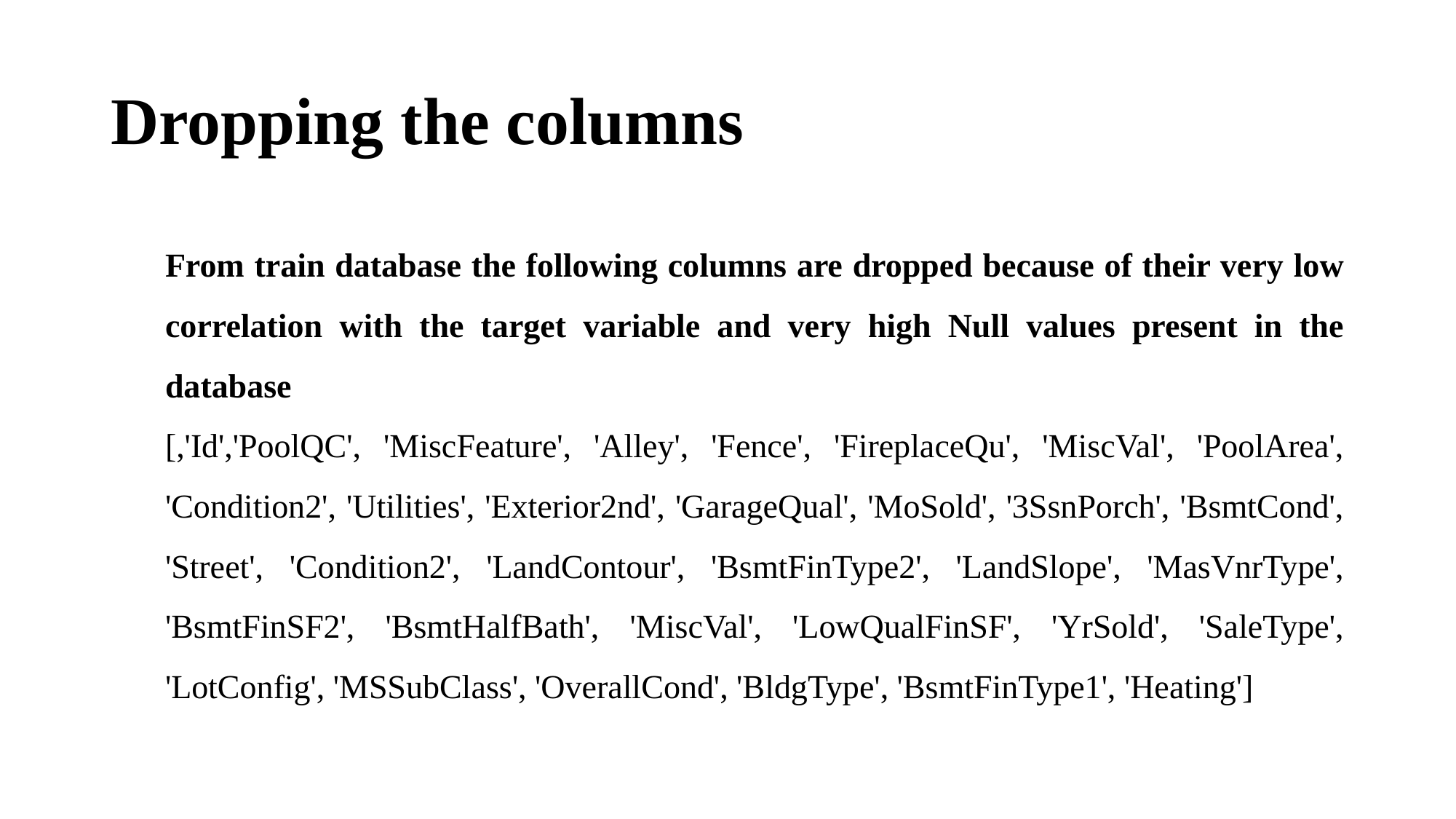

# Dropping the columns
From train database the following columns are dropped because of their very low correlation with the target variable and very high Null values present in the database
[,'Id','PoolQC', 'MiscFeature', 'Alley', 'Fence', 'FireplaceQu', 'MiscVal', 'PoolArea', 'Condition2', 'Utilities', 'Exterior2nd', 'GarageQual', 'MoSold', '3SsnPorch', 'BsmtCond', 'Street', 'Condition2', 'LandContour', 'BsmtFinType2', 'LandSlope', 'MasVnrType', 'BsmtFinSF2', 'BsmtHalfBath', 'MiscVal', 'LowQualFinSF', 'YrSold', 'SaleType', 'LotConfig', 'MSSubClass', 'OverallCond', 'BldgType', 'BsmtFinType1', 'Heating']